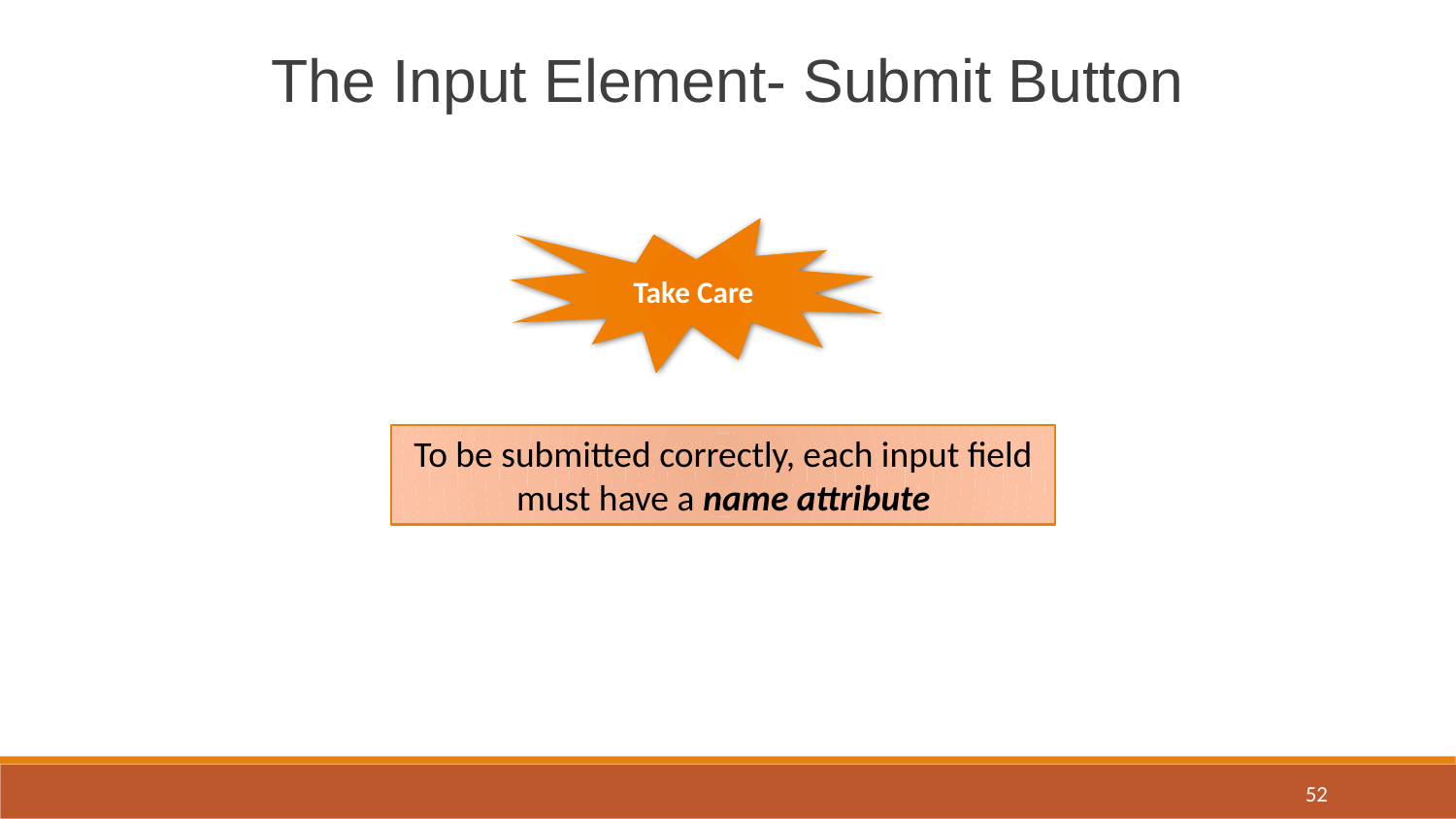

The Input Element- Submit Button

Take Care
To be submitted correctly, each input field must have a name attribute
52